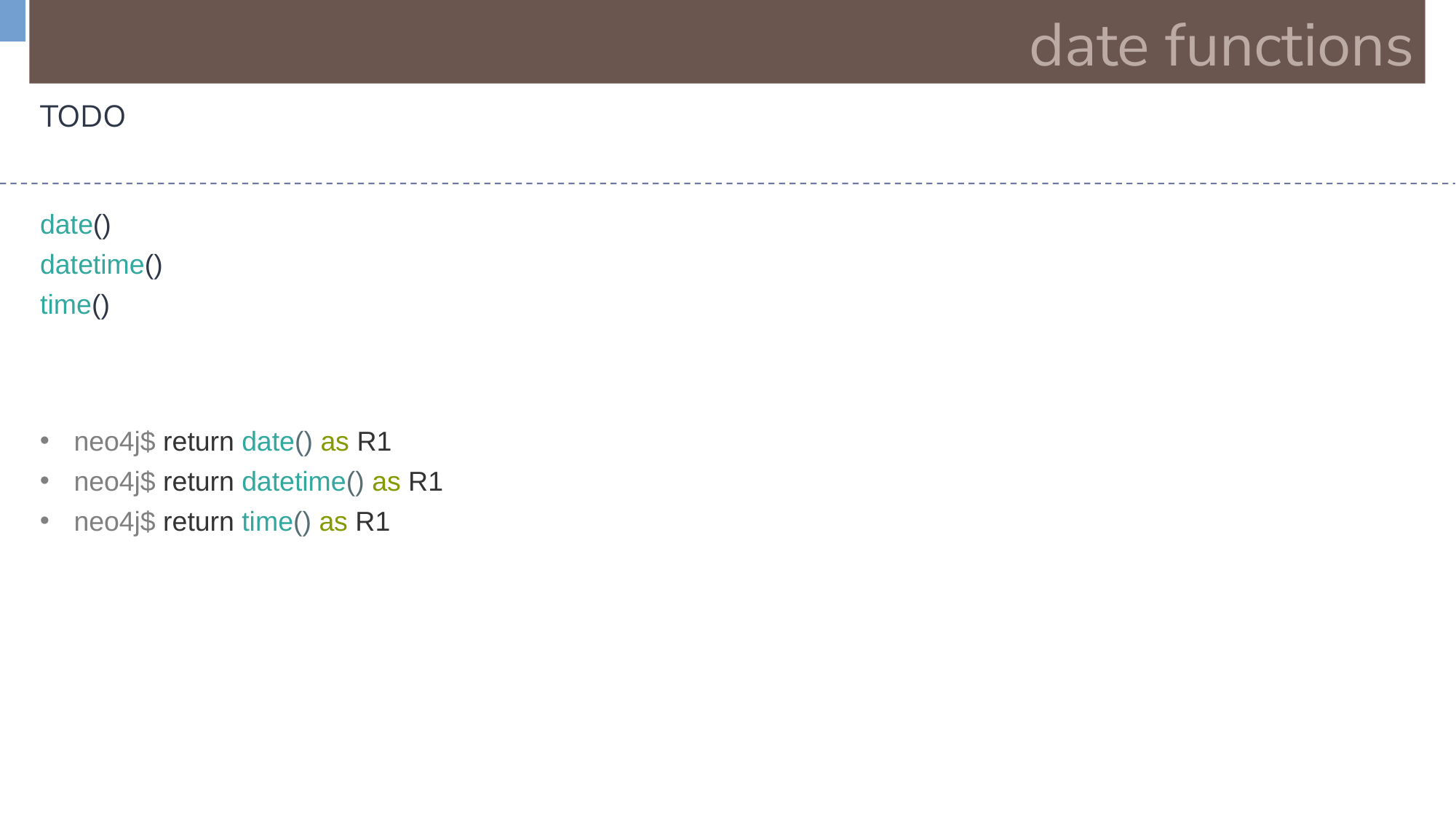

date functions
TODO

date()

datetime()

time()
neo4j$ return date() as R1

neo4j$ return datetime() as R1

neo4j$ return time() as R1